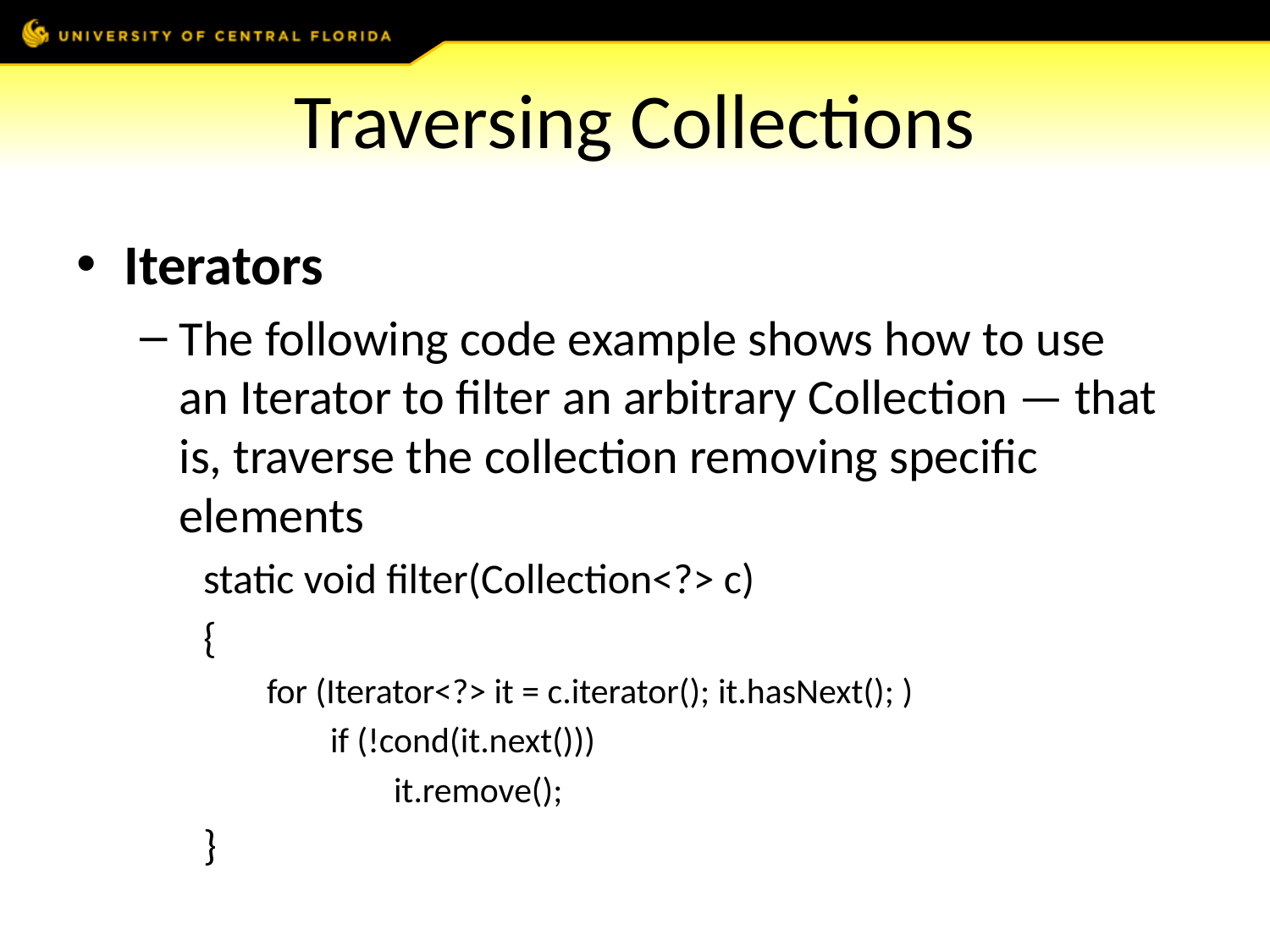

# Traversing Collections
Iterators
The following code example shows how to use an Iterator to filter an arbitrary Collection — that is, traverse the collection removing specific elements
static void filter(Collection<?> c)
{
for (Iterator<?> it = c.iterator(); it.hasNext(); )
if (!cond(it.next()))
it.remove();
}